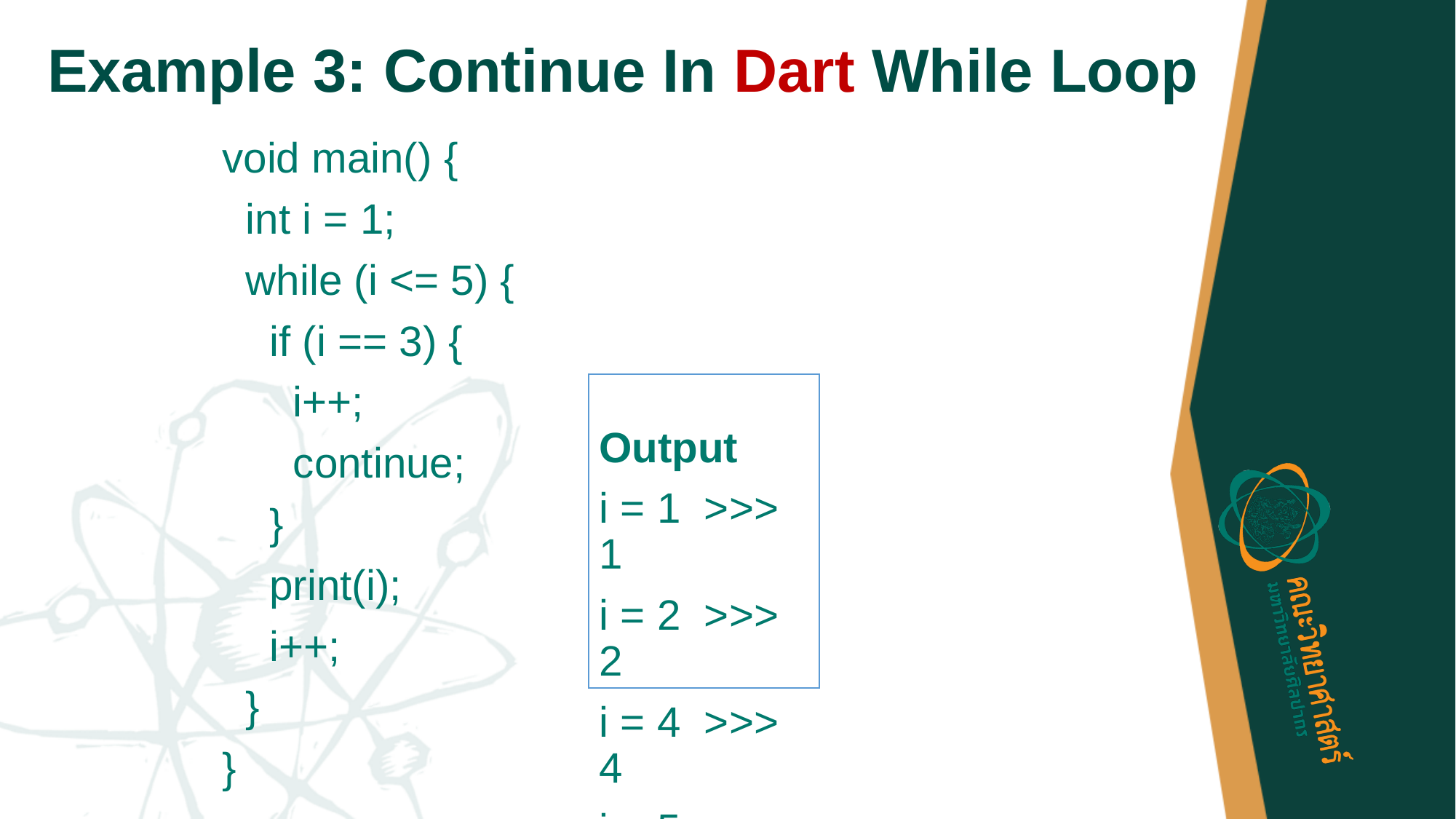

# Example 3: Continue In Dart While Loop
void main() {
  int i = 1;
  while (i <= 5) {
    if (i == 3) {
      i++;
      continue;
    }
    print(i);
    i++;
  }
}
             Output
i = 1  >>>  1
i = 2  >>>  2
i = 4  >>>  4
i = 5  >>>  5